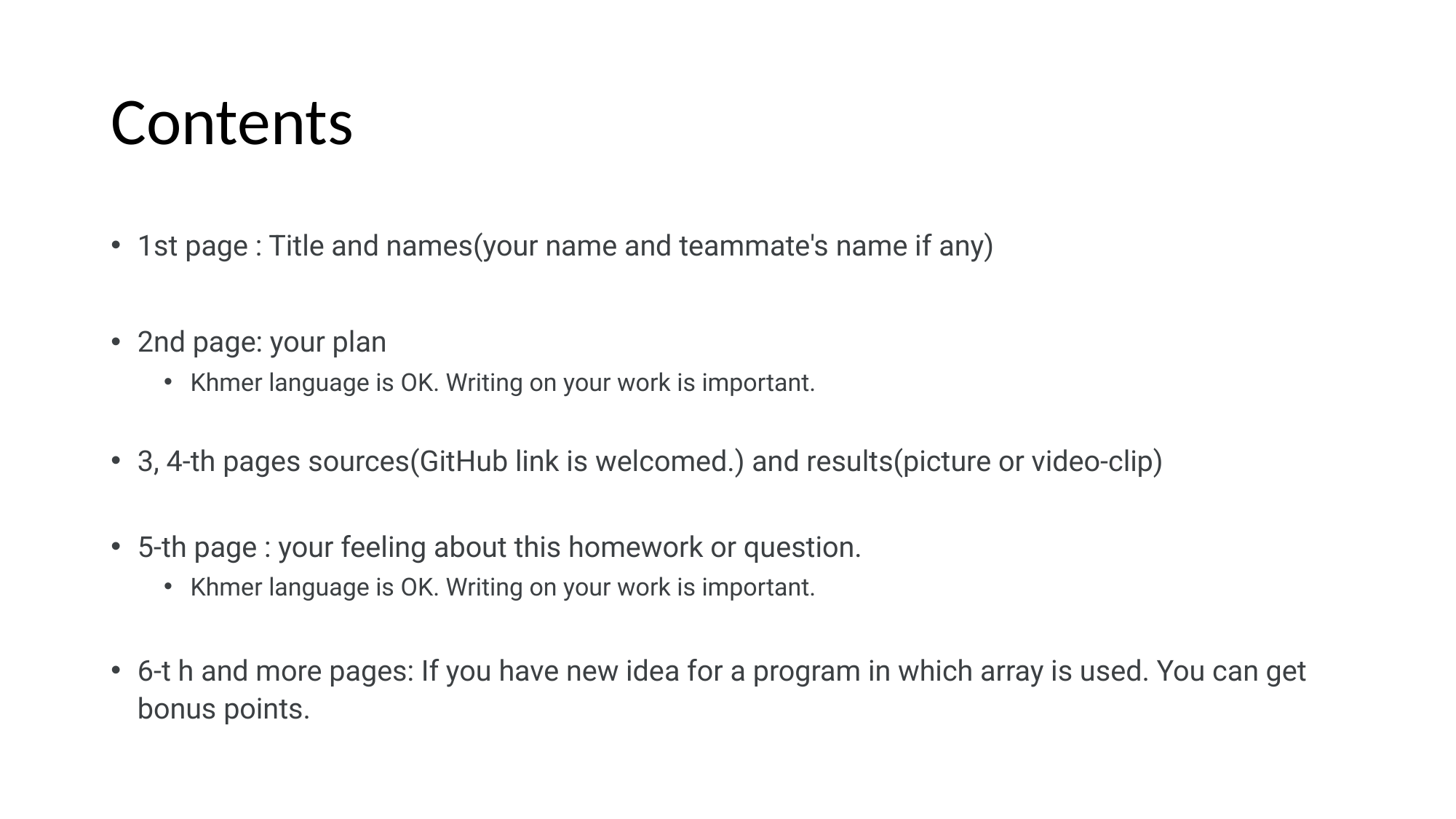

# Contents
1st page : Title and names(your name and teammate's name if any)

2nd page: your plan
Khmer language is OK. Writing on your work is important.
3, 4-th pages sources(GitHub link is welcomed.) and results(picture or video-clip)
5-th page : your feeling about this homework or question.
Khmer language is OK. Writing on your work is important.

6-t h and more pages: If you have new idea for a program in which array is used. You can get bonus points.